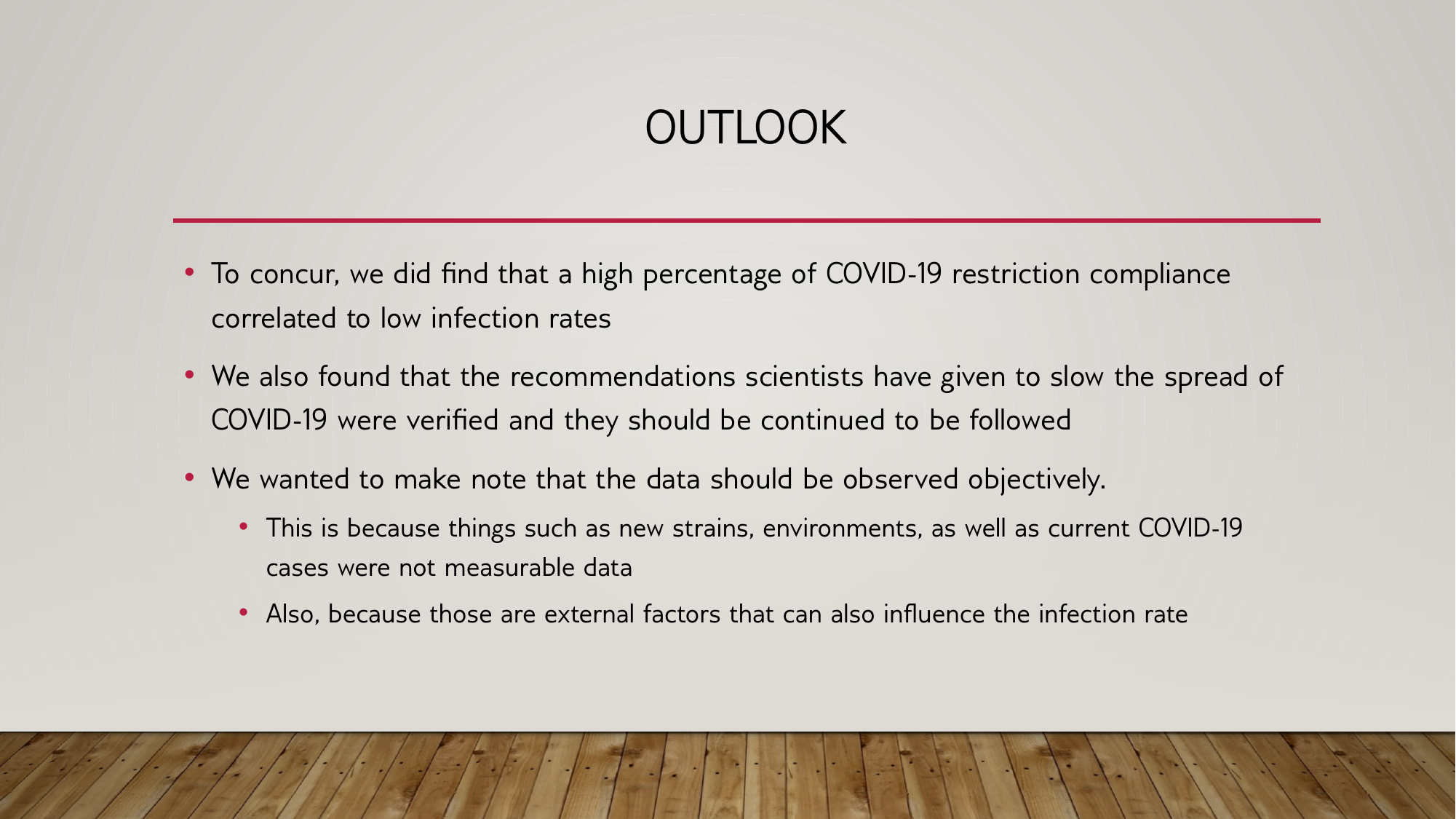

# outlook
To concur, we did find that a high percentage of COVID-19 restriction compliance correlated to low infection rates
We also found that the recommendations scientists have given to slow the spread of COVID-19 were verified and they should be continued to be followed
We wanted to make note that the data should be observed objectively.
This is because things such as new strains, environments, as well as current COVID-19 cases were not measurable data
Also, because those are external factors that can also influence the infection rate